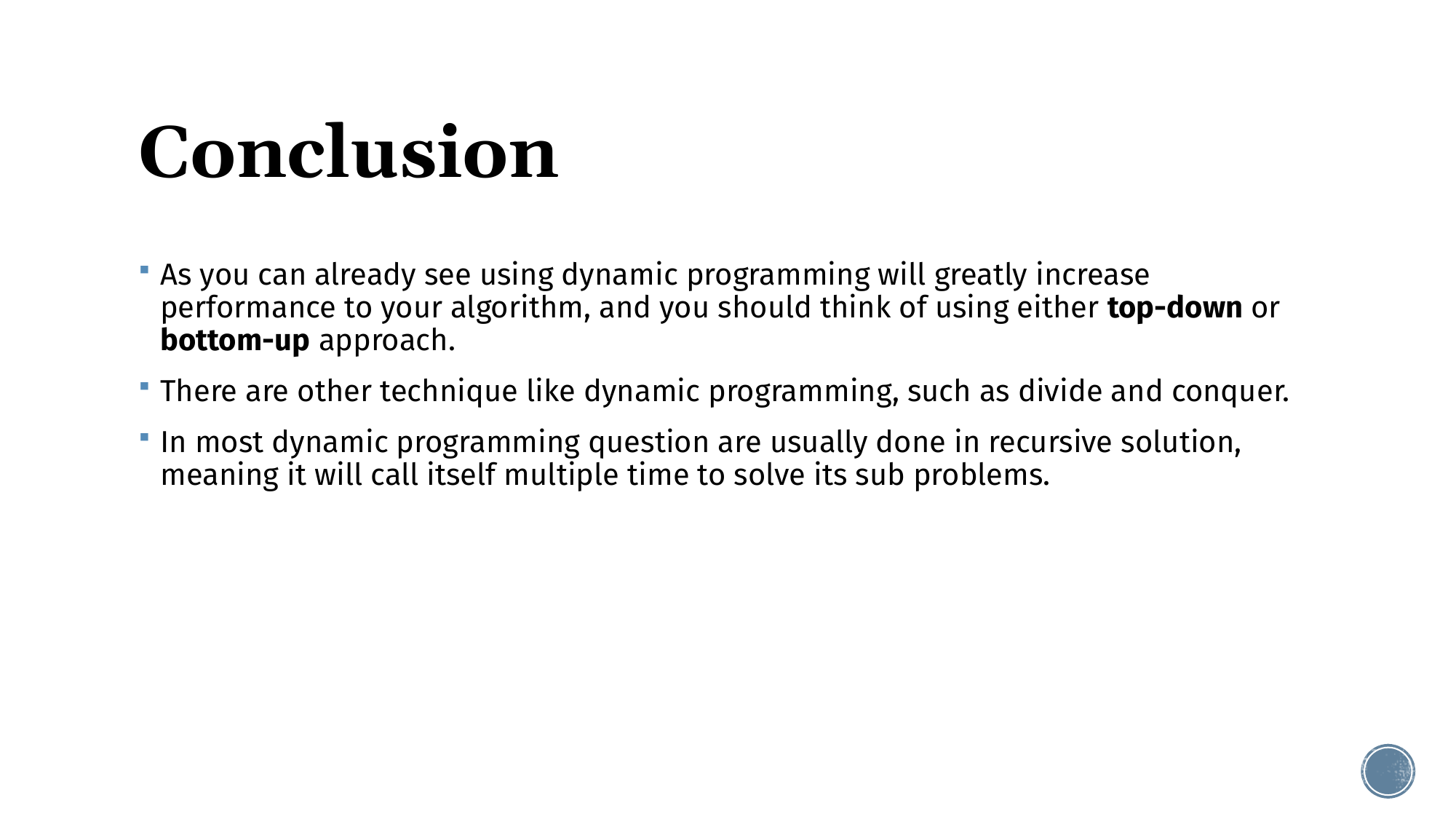

# Conclusion
As you can already see using dynamic programming will greatly increase performance to your algorithm, and you should think of using either top-down or bottom-up approach.
There are other technique like dynamic programming, such as divide and conquer.
In most dynamic programming question are usually done in recursive solution, meaning it will call itself multiple time to solve its sub problems.